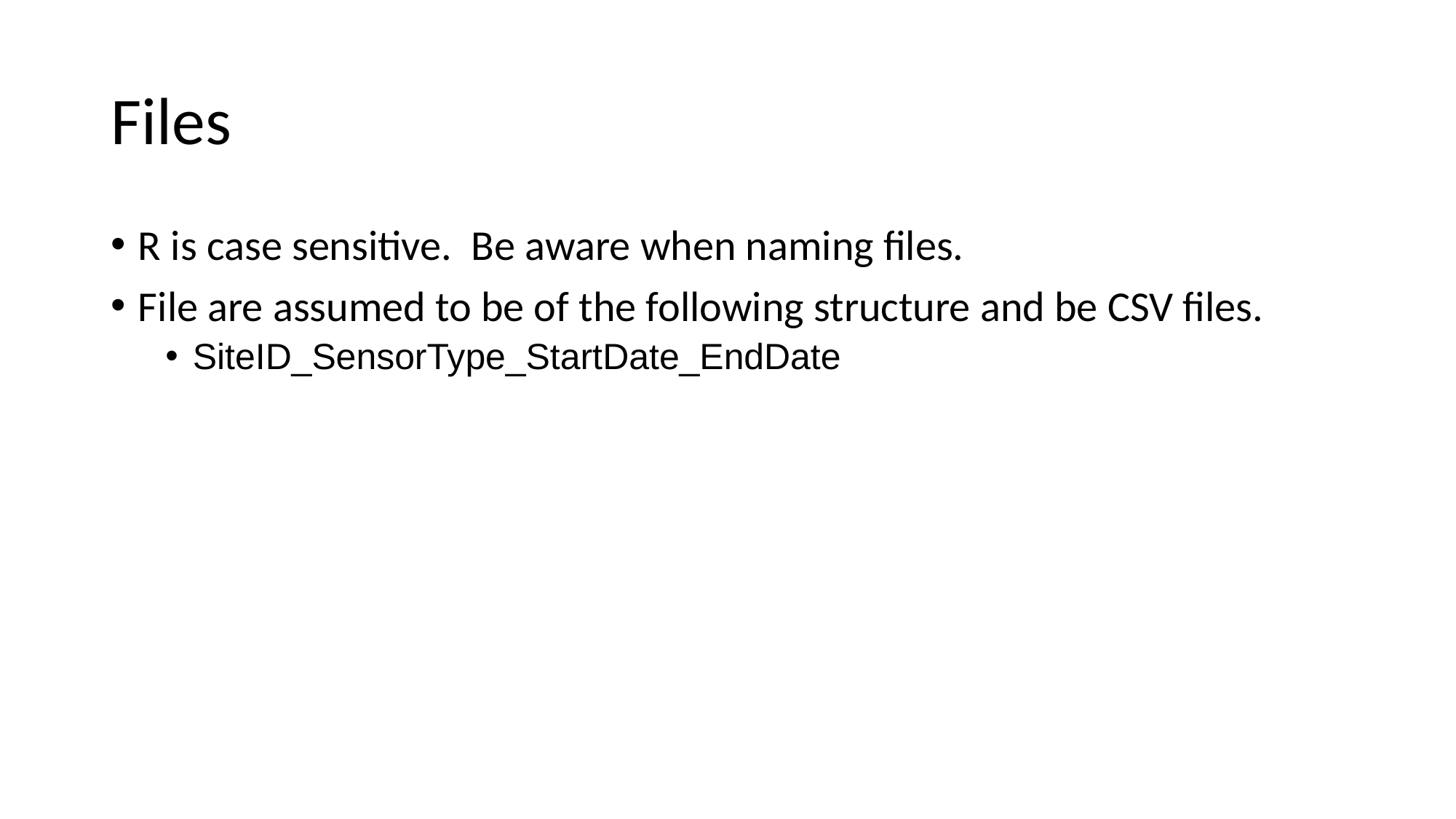

# Files
R is case sensitive.  Be aware when naming files.
File are assumed to be of the following structure and be CSV files.
SiteID_SensorType_StartDate_EndDate